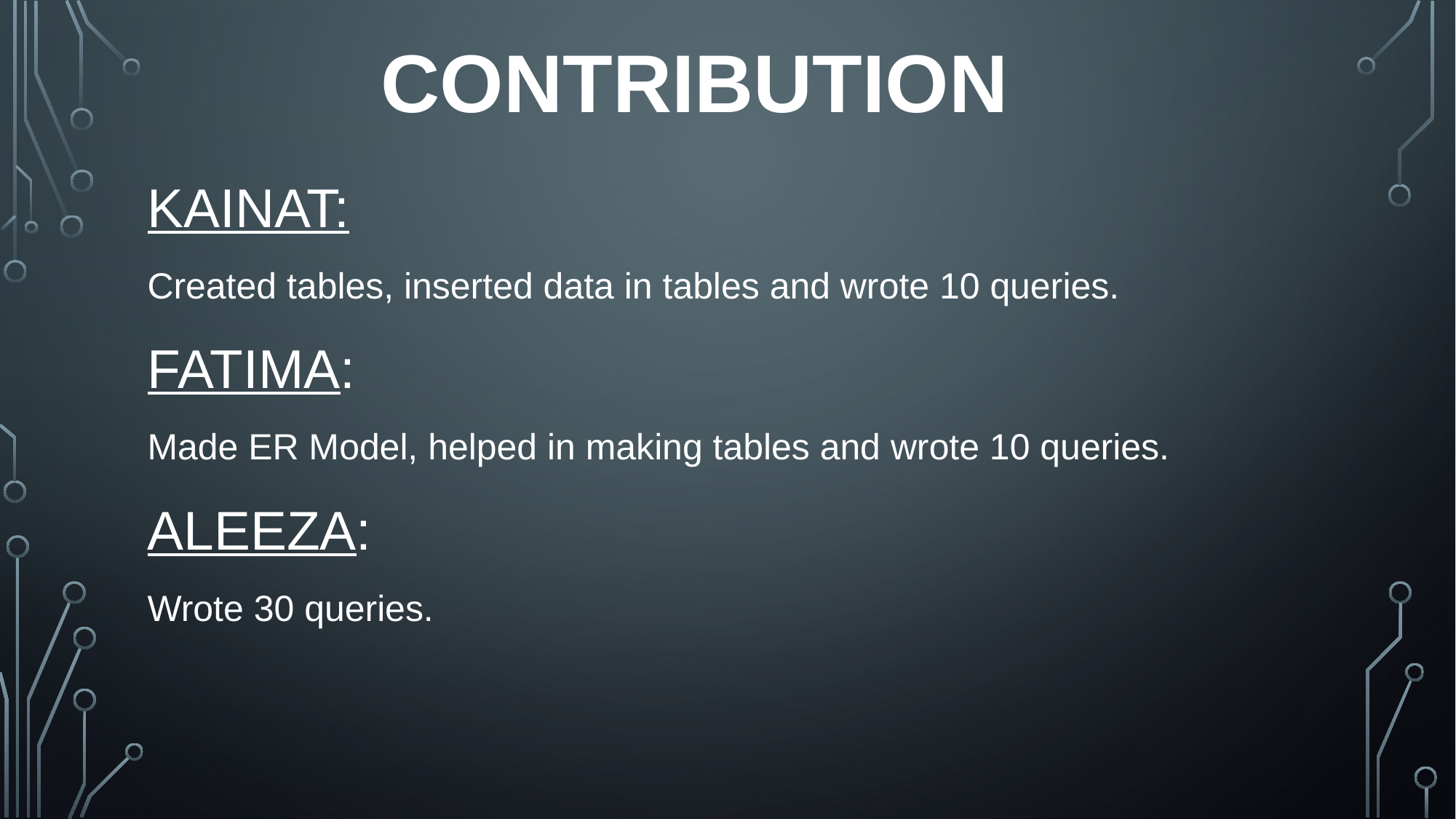

# contribution
KAINAT:
Created tables, inserted data in tables and wrote 10 queries.
FATIMA:
Made ER Model, helped in making tables and wrote 10 queries.
ALEEZA:
Wrote 30 queries.